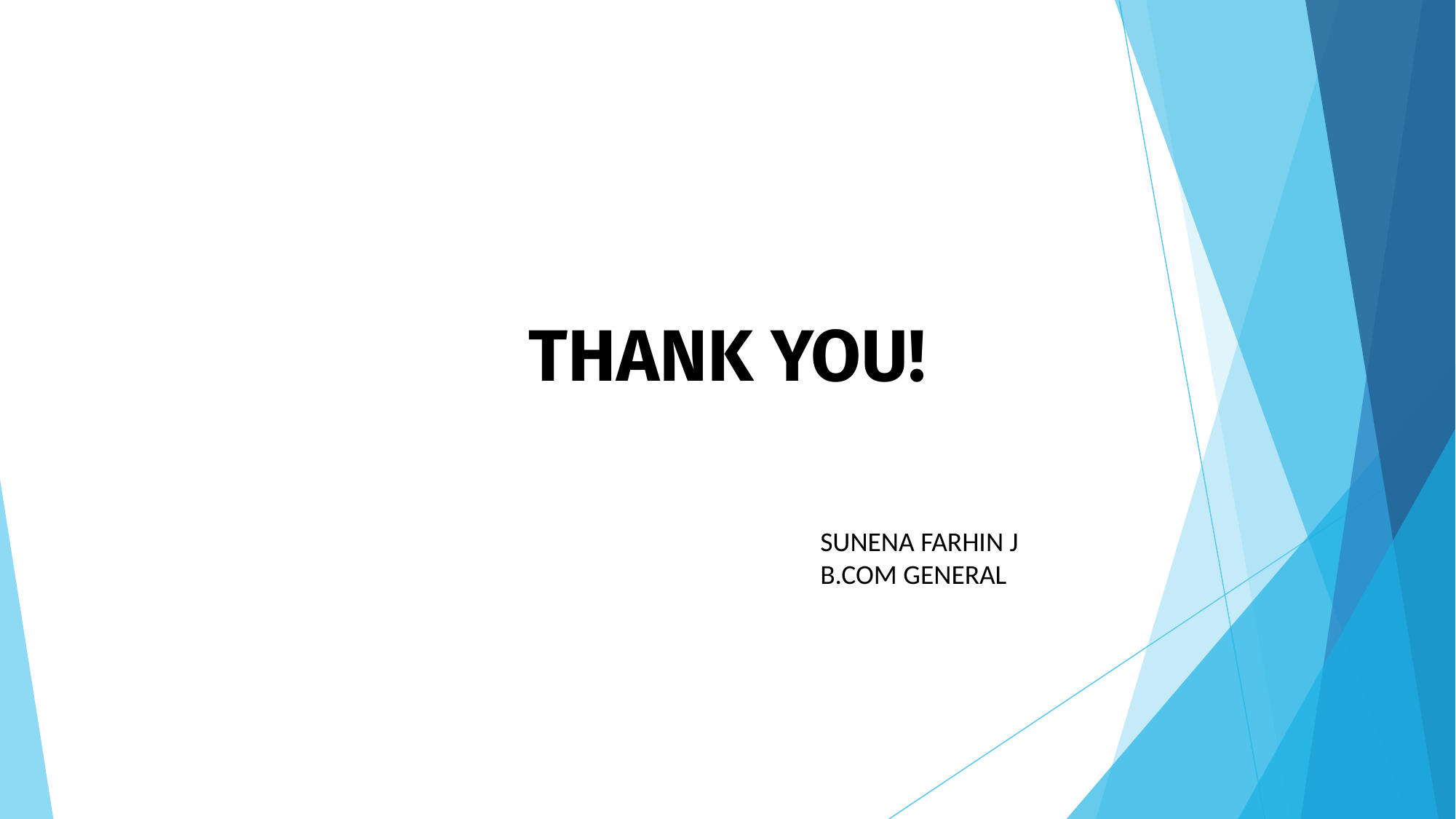

# THANK YOU!
SUNENA FARHIN J
B.COM GENERAL